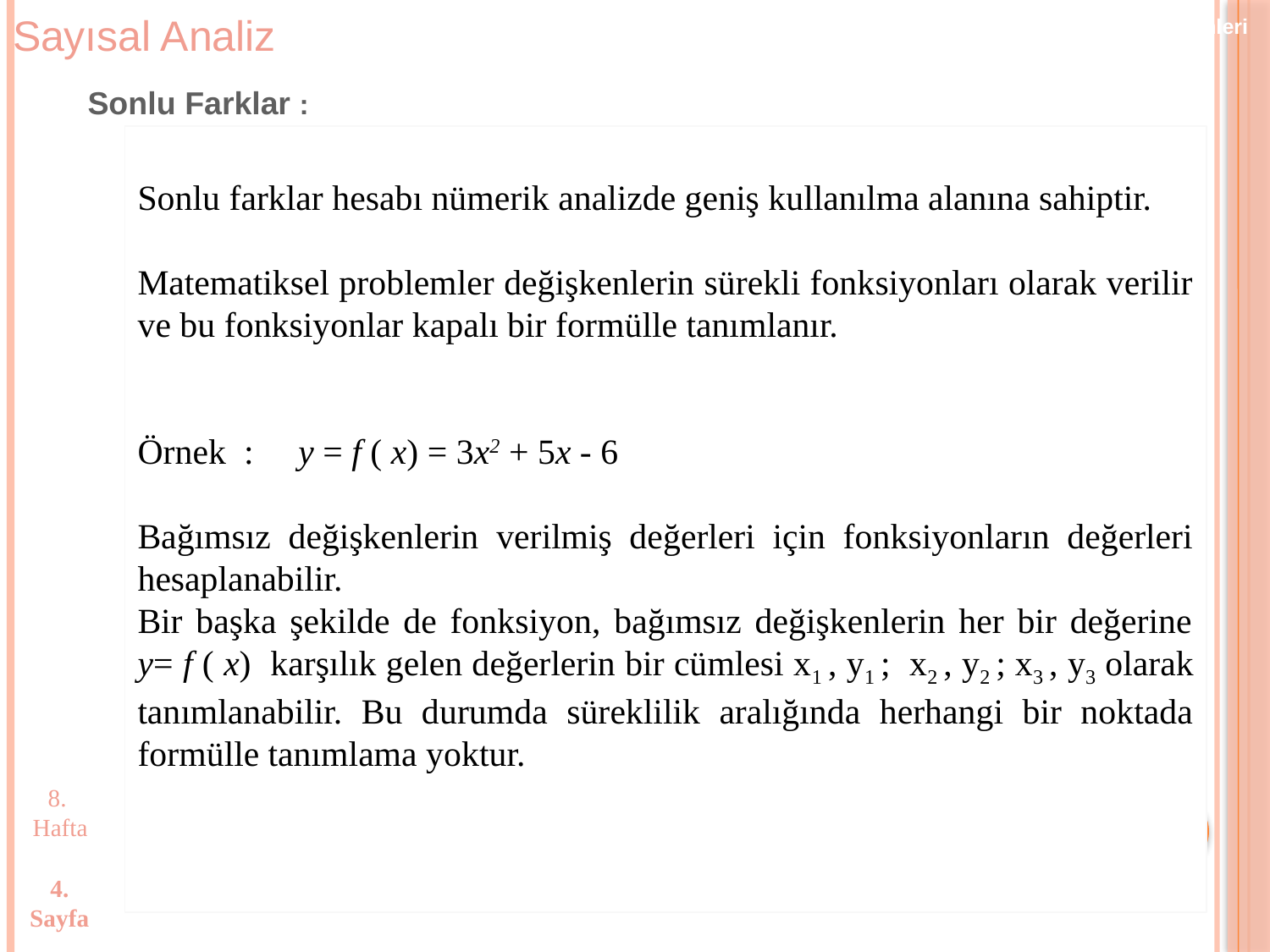

Sayısal Analiz
Eğri uydurma, aradeğer ve dış değer bulma yöntemleri

Sonlu Farklar :

Sonlu farklar hesabı nümerik analizde geniş kullanılma alanına sahiptir.

Matematiksel problemler değişkenlerin sürekli fonksiyonları olarak verilir ve bu fonksiyonlar kapalı bir formülle tanımlanır.

Örnek  :     y = f ( x) = 3x2 + 5x - 6

Bağımsız değişkenlerin verilmiş değerleri için fonksiyonların değerleri hesaplanabilir.
Bir başka şekilde de fonksiyon, bağımsız değişkenlerin her bir değerine	 y= f ( x)  karşılık gelen değerlerin bir cümlesi x1 , y1 ;  x2 , y2 ; x3 , y3 olarak tanımlanabilir. Bu durumda süreklilik aralığında herhangi bir noktada formülle tanımlama yoktur.

8.  Hafta
4.
Sayfa